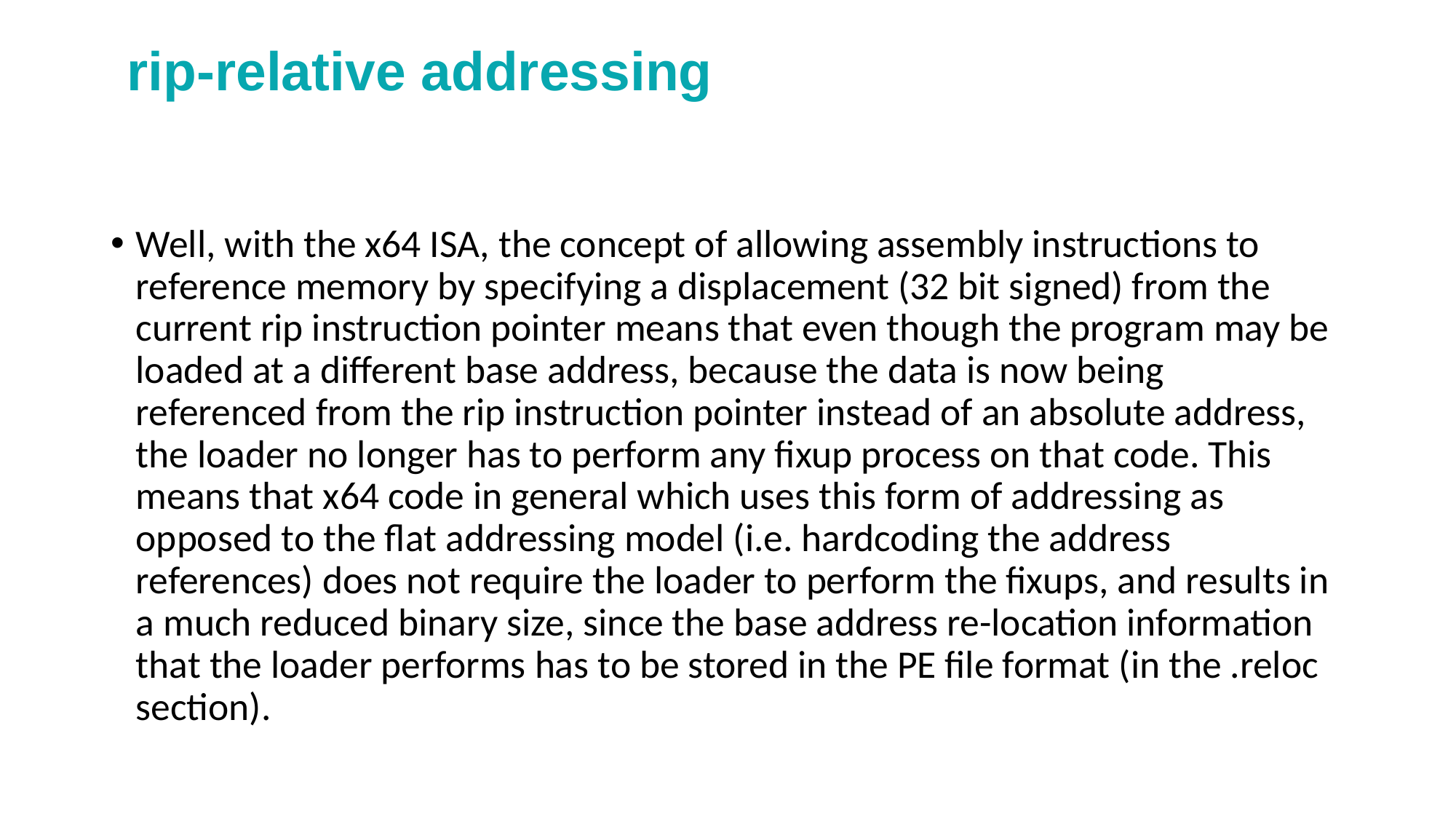

rip-relative addressing
#
Well, with the x64 ISA, the concept of allowing assembly instructions to reference memory by specifying a displacement (32 bit signed) from the current rip instruction pointer means that even though the program may be loaded at a different base address, because the data is now being referenced from the rip instruction pointer instead of an absolute address, the loader no longer has to perform any fixup process on that code. This means that x64 code in general which uses this form of addressing as opposed to the flat addressing model (i.e. hardcoding the address references) does not require the loader to perform the fixups, and results in a much reduced binary size, since the base address re-location information that the loader performs has to be stored in the PE file format (in the .reloc section).